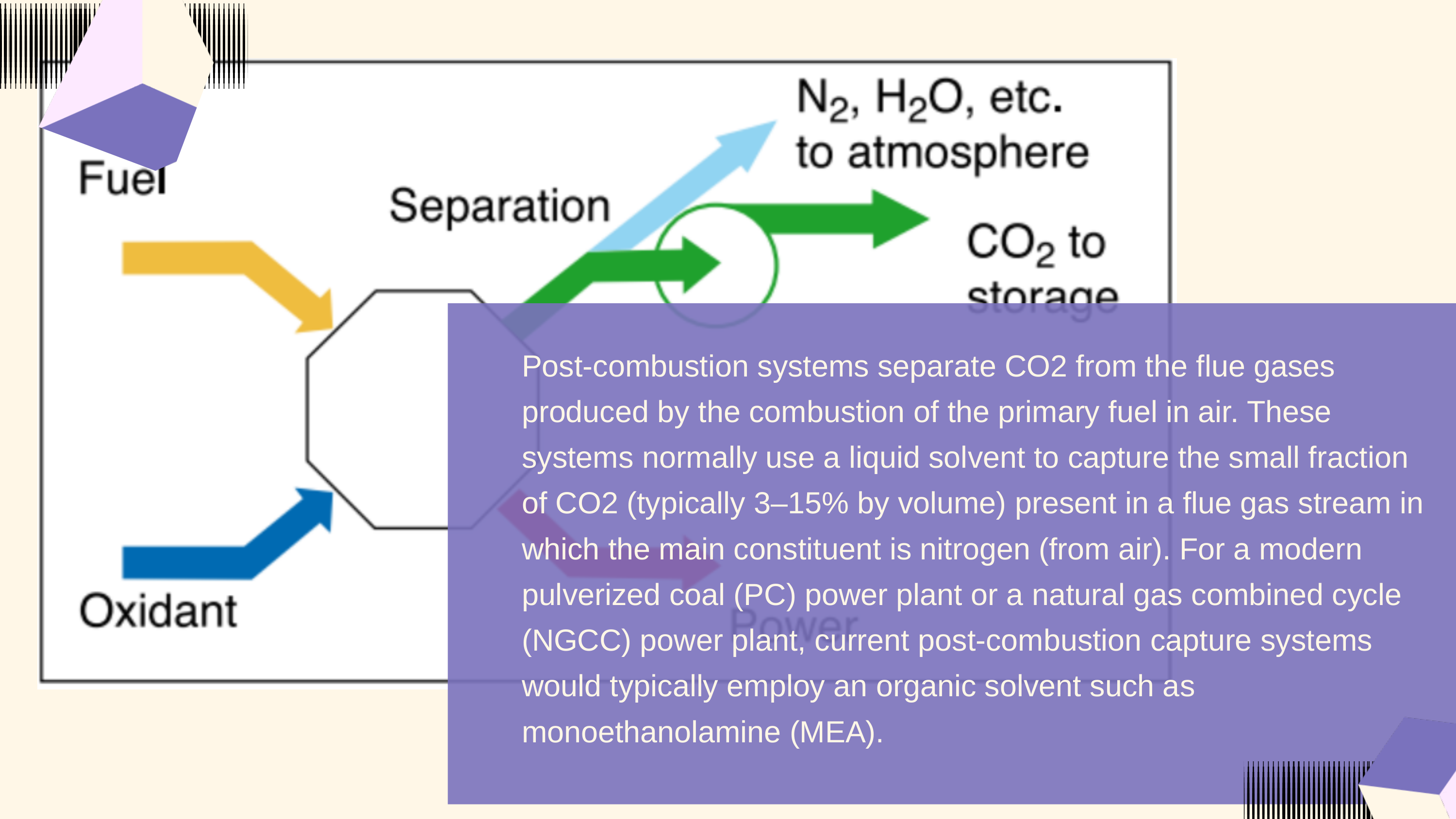

Post-combustion systems separate CO2 from the flue gases produced by the combustion of the primary fuel in air. These systems normally use a liquid solvent to capture the small fraction of CO2 (typically 3–15% by volume) present in a flue gas stream in which the main constituent is nitrogen (from air). For a modern pulverized coal (PC) power plant or a natural gas combined cycle (NGCC) power plant, current post-combustion capture systems would typically employ an organic solvent such as monoethanolamine (MEA).